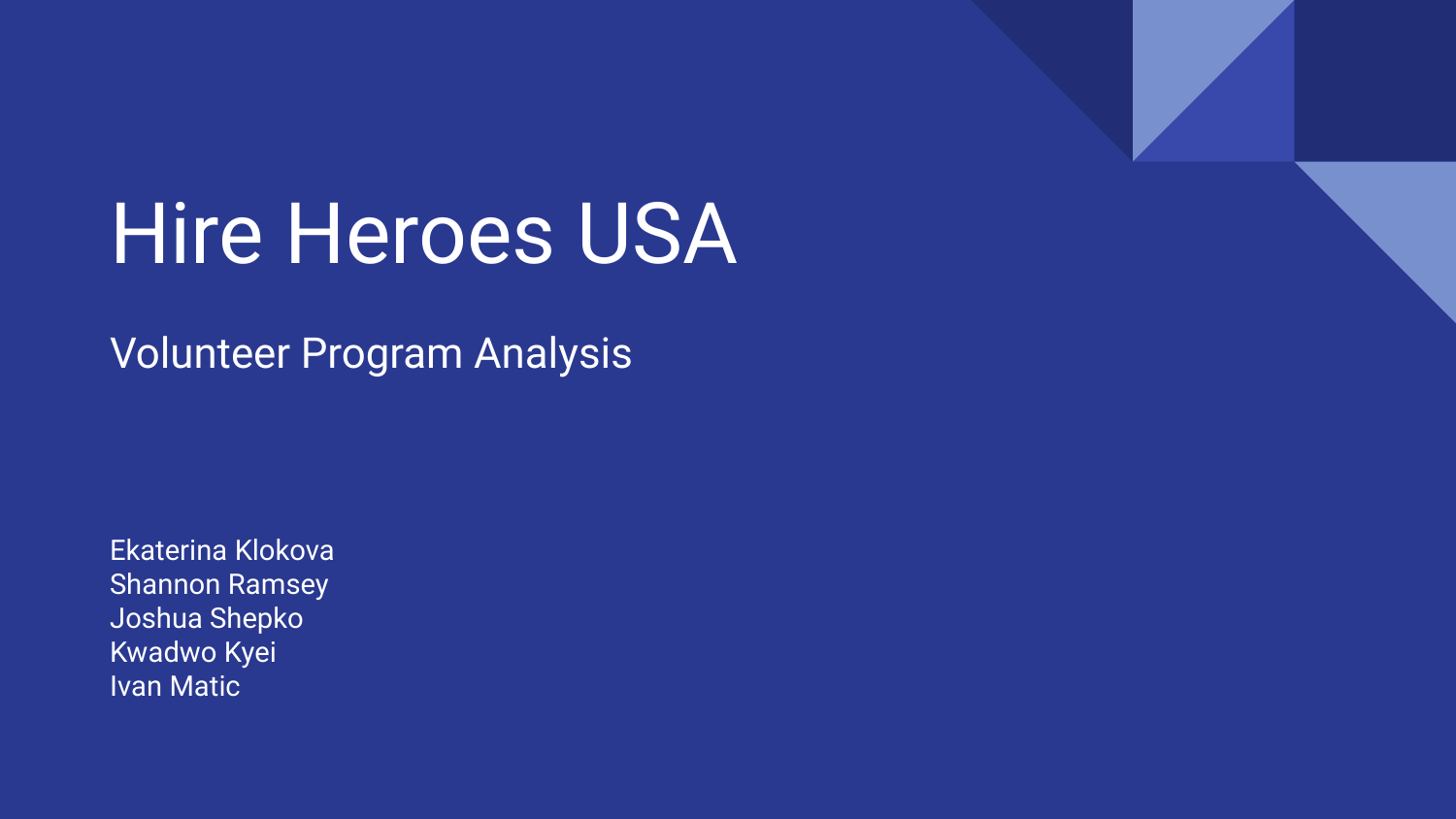

# Hire Heroes USA
Volunteer Program Analysis
Ekaterina Klokova
Shannon Ramsey
Joshua Shepko
Kwadwo Kyei
Ivan Matic